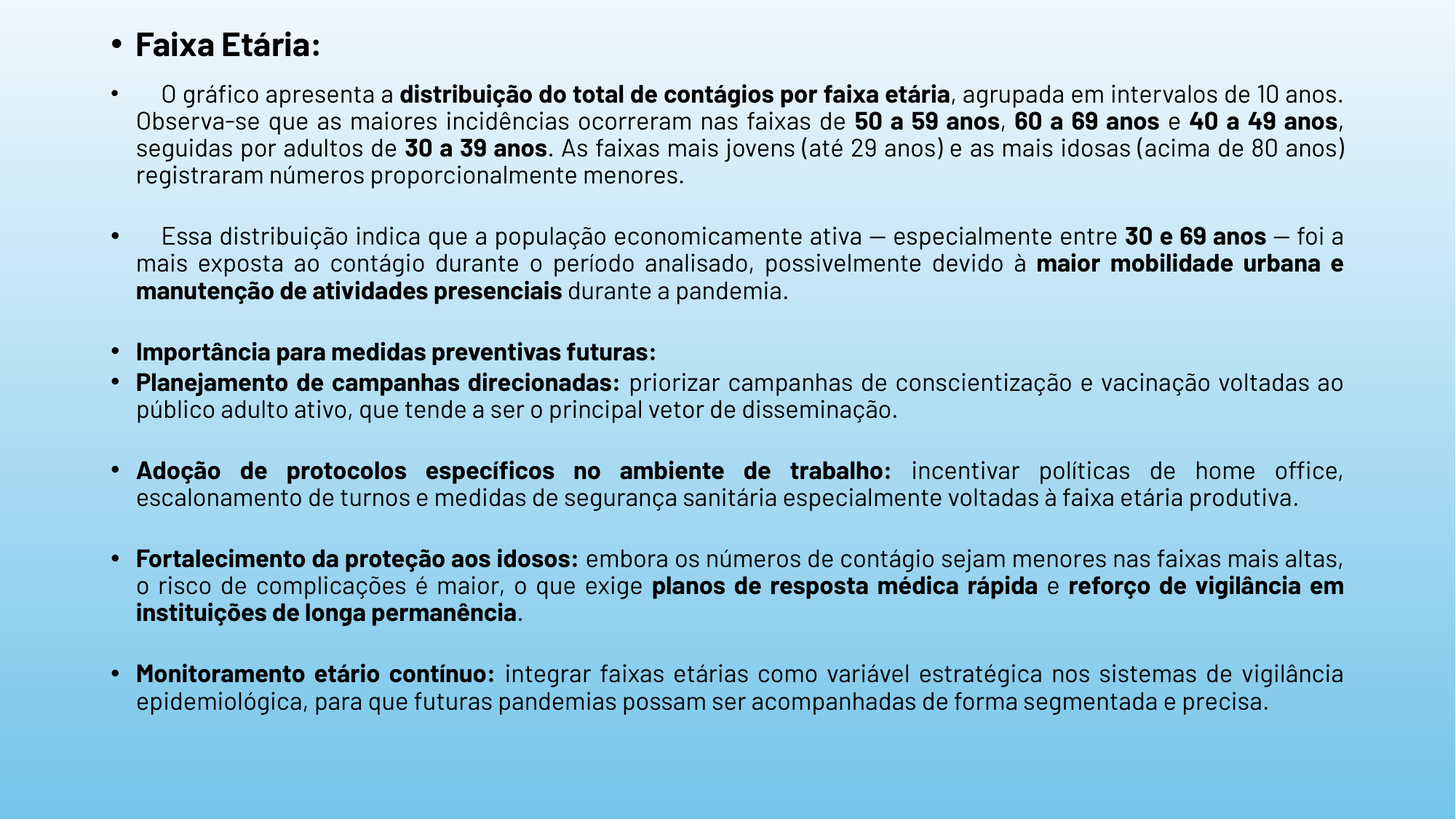

Faixa Etária:

	O gráfico apresenta a distribuição do total de contágios por faixa etária, agrupada em intervalos de 10 anos. Observa-se que as maiores incidências ocorreram nas faixas de 50 a 59 anos, 60 a 69 anos e 40 a 49 anos, seguidas por adultos de 30 a 39 anos. As faixas mais jovens (até 29 anos) e as mais idosas (acima de 80 anos) registraram números proporcionalmente menores.

	Essa distribuição indica que a população economicamente ativa — especialmente entre 30 e 69 anos — foi a mais exposta ao contágio durante o período analisado, possivelmente devido à maior mobilidade urbana e manutenção de atividades presenciais durante a pandemia.

Importância para medidas preventivas futuras:
Planejamento de campanhas direcionadas: priorizar campanhas de conscientização e vacinação voltadas ao público adulto ativo, que tende a ser o principal vetor de disseminação.

Adoção de protocolos específicos no ambiente de trabalho: incentivar políticas de home office, escalonamento de turnos e medidas de segurança sanitária especialmente voltadas à faixa etária produtiva.

Fortalecimento da proteção aos idosos: embora os números de contágio sejam menores nas faixas mais altas, o risco de complicações é maior, o que exige planos de resposta médica rápida e reforço de vigilância em instituições de longa permanência.

Monitoramento etário contínuo: integrar faixas etárias como variável estratégica nos sistemas de vigilância epidemiológica, para que futuras pandemias possam ser acompanhadas de forma segmentada e precisa.